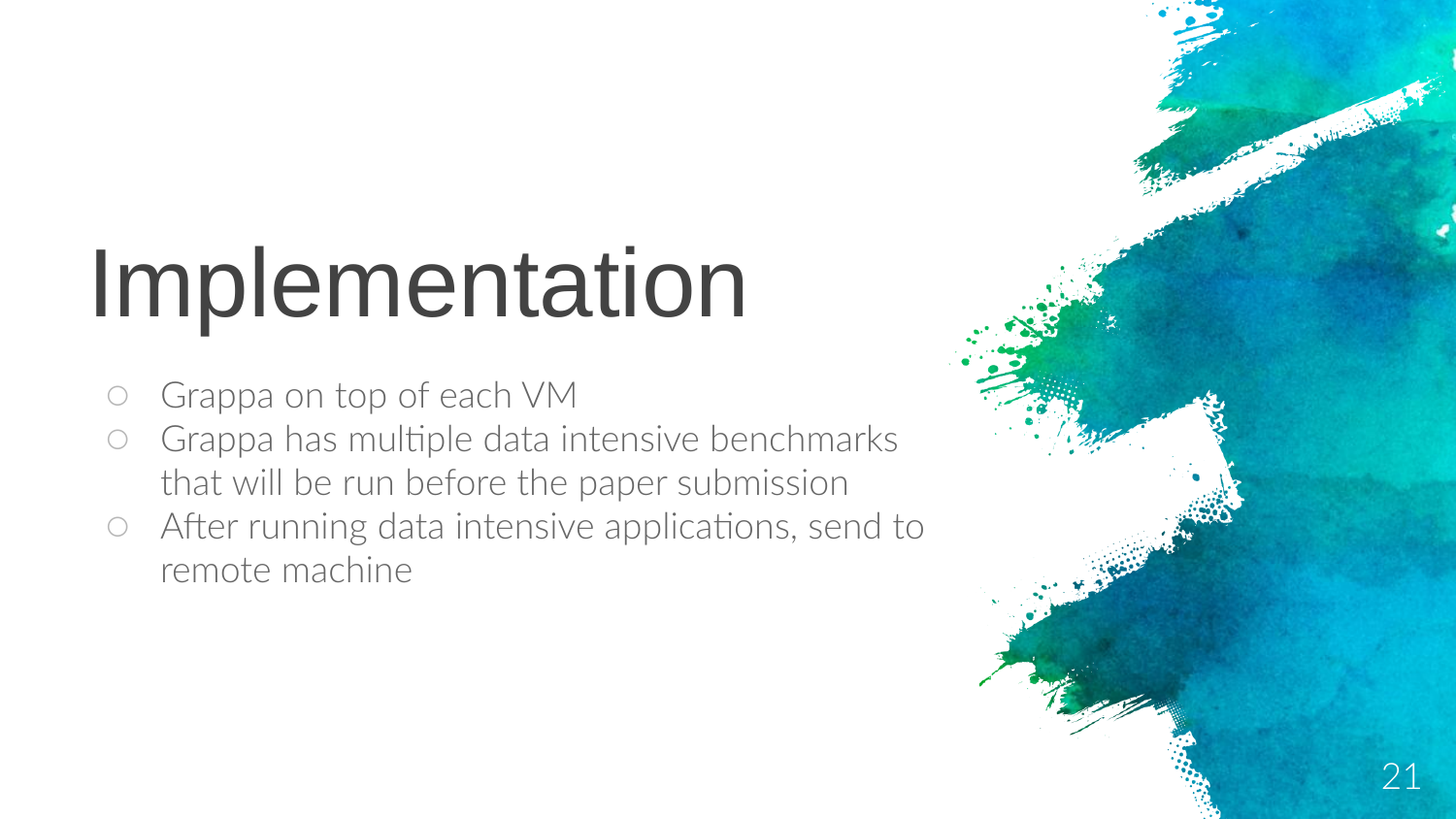

# Implementation
Grappa on top of each VM
Grappa has multiple data intensive benchmarks that will be run before the paper submission
After running data intensive applications, send to remote machine
21